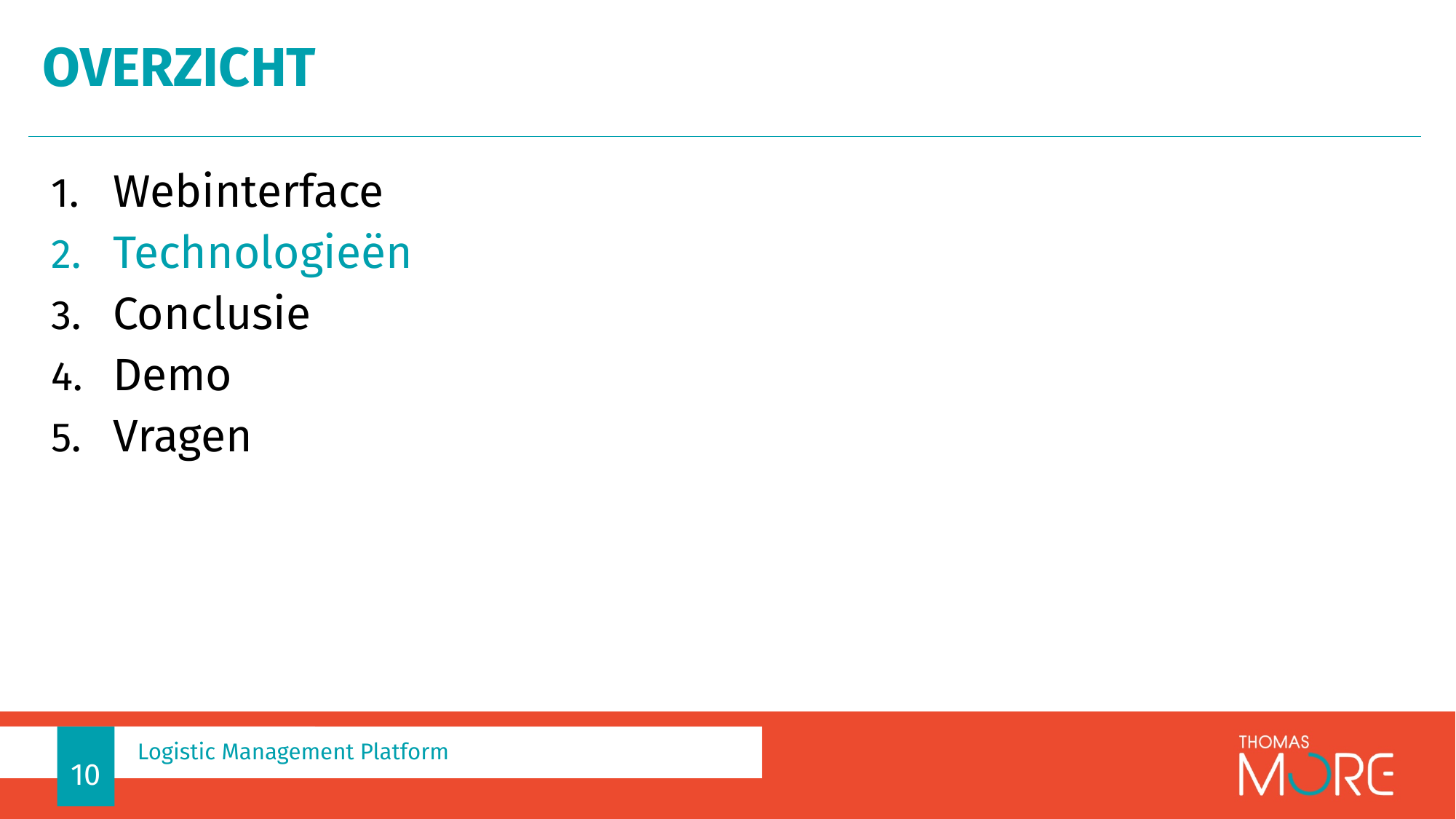

# Overzicht
Webinterface
Technologieën
Conclusie
Demo
Vragen

10
Logistic Management Platform